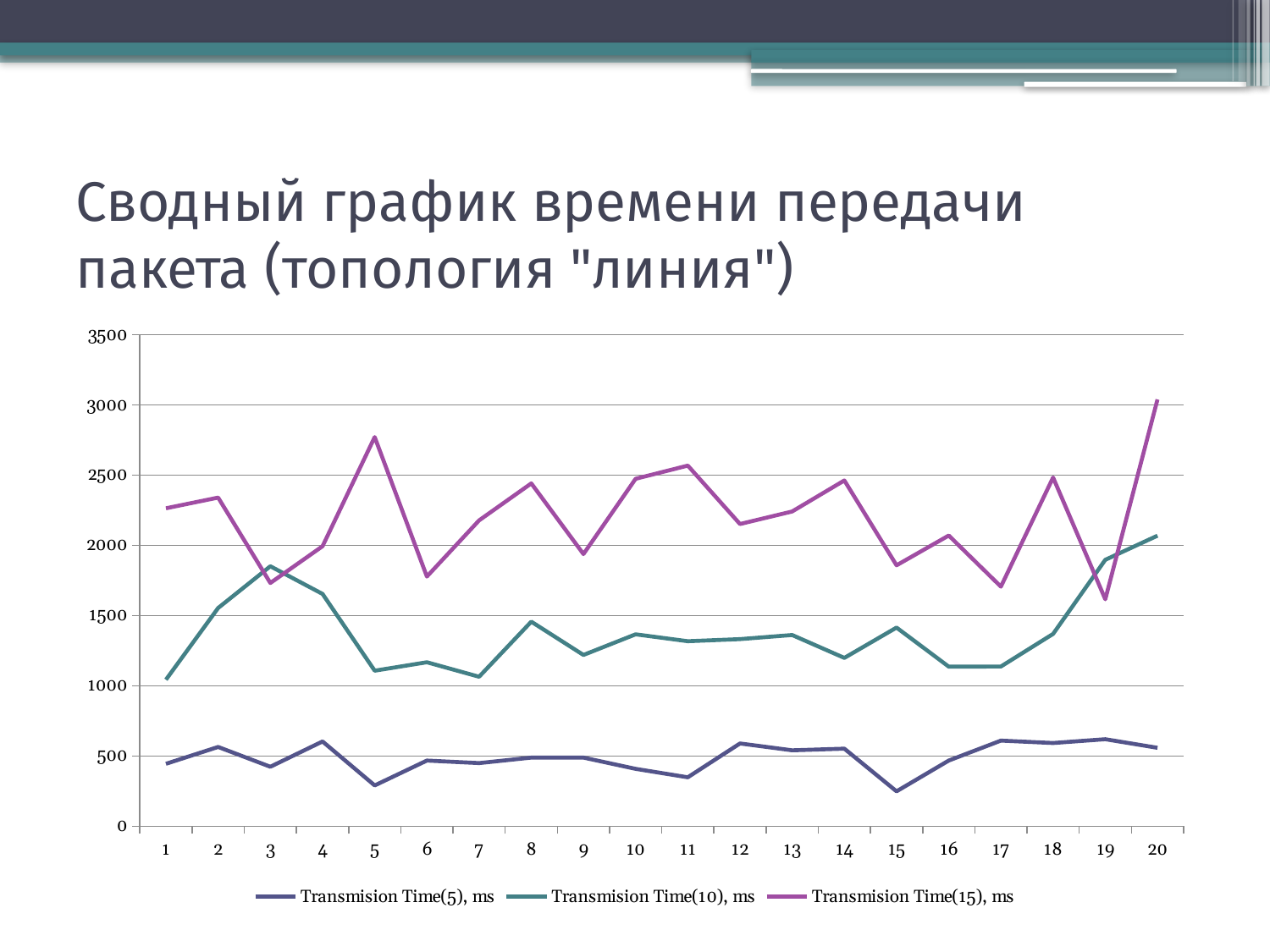

# Сводный график времени передачи пакета (топология "линия")

### Chart

| Category |  |  |  |
|---|---|---|---|